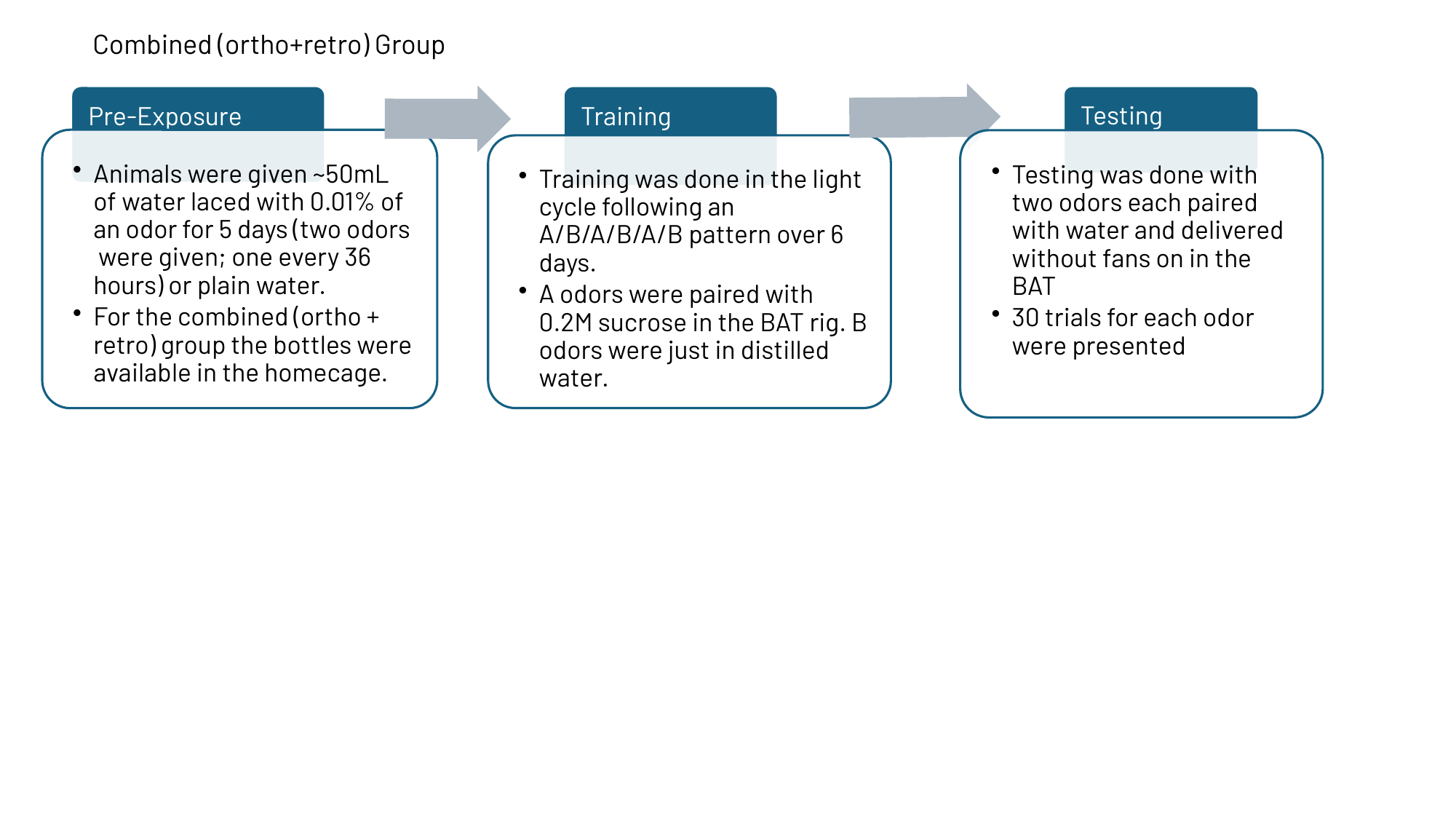

Combined (ortho+retro) Group
Pre-Exposure
Animals were given ~50mL of water laced with 0.01% of an odor for 5 days (two odors  were given; one every 36 hours) or plain water.
For the combined (ortho + retro) group the bottles were available in the homecage.

Training
Training was done in the light cycle following an A/B/A/B/A/B pattern over 6 days.
A odors were paired with 0.2M sucrose in the BAT rig. B odors were just in distilled water.

Testing
Testing was done with two odors each paired with water and delivered without fans on in the BAT
30 trials for each odor were presented